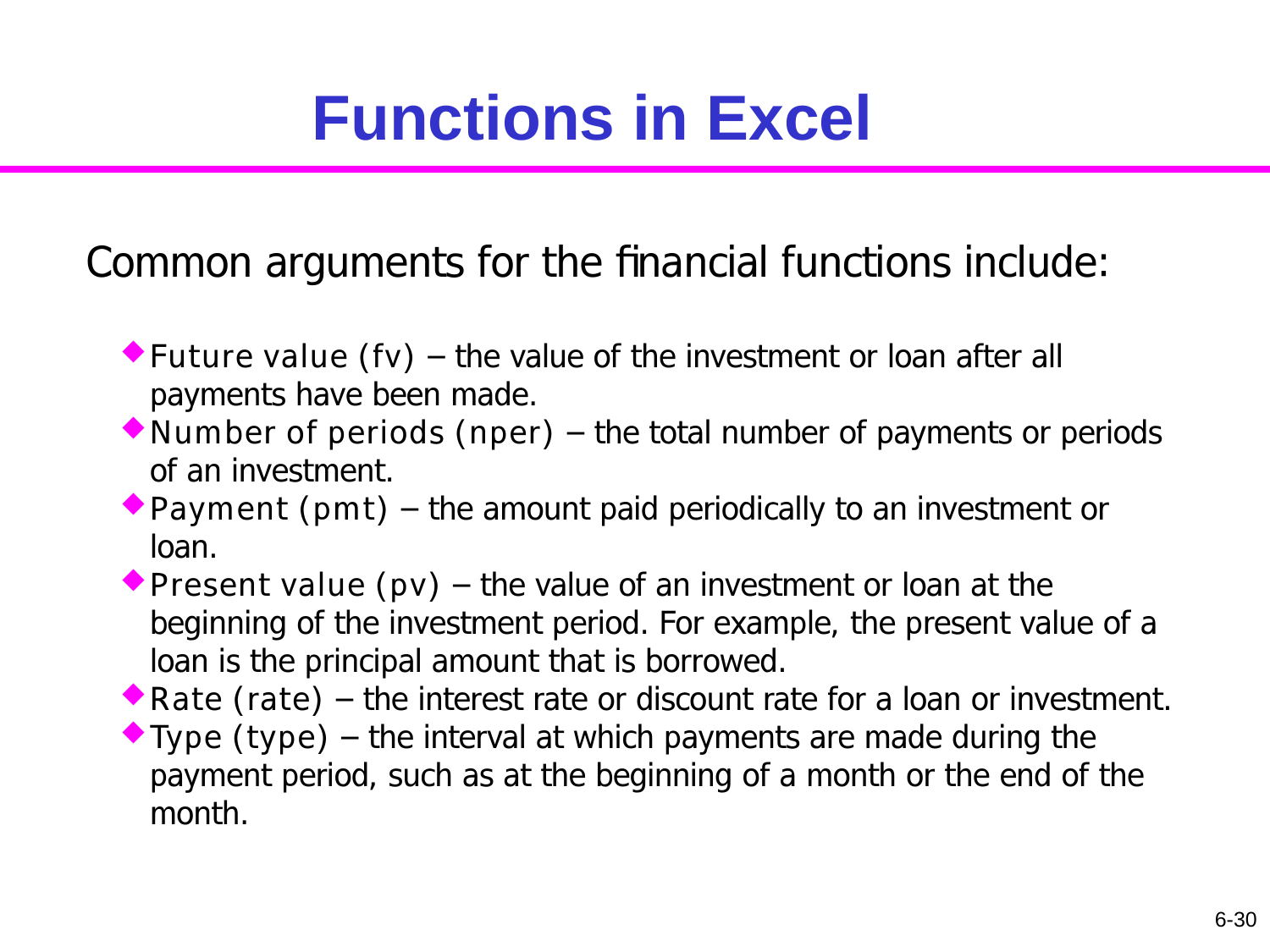

Functions in Excel

Common arguments for the financial functions include:

Future value (fv) – the value of the investment or loan after all payments have been made.
Number of periods (nper) – the total number of payments or periods of an investment.
Payment (pmt) – the amount paid periodically to an investment or loan.
Present value (pv) – the value of an investment or loan at the beginning of the investment period. For example, the present value of a loan is the principal amount that is borrowed.
Rate (rate) – the interest rate or discount rate for a loan or investment.
Type (type) – the interval at which payments are made during the payment period, such as at the beginning of a month or the end of the month.
6-30